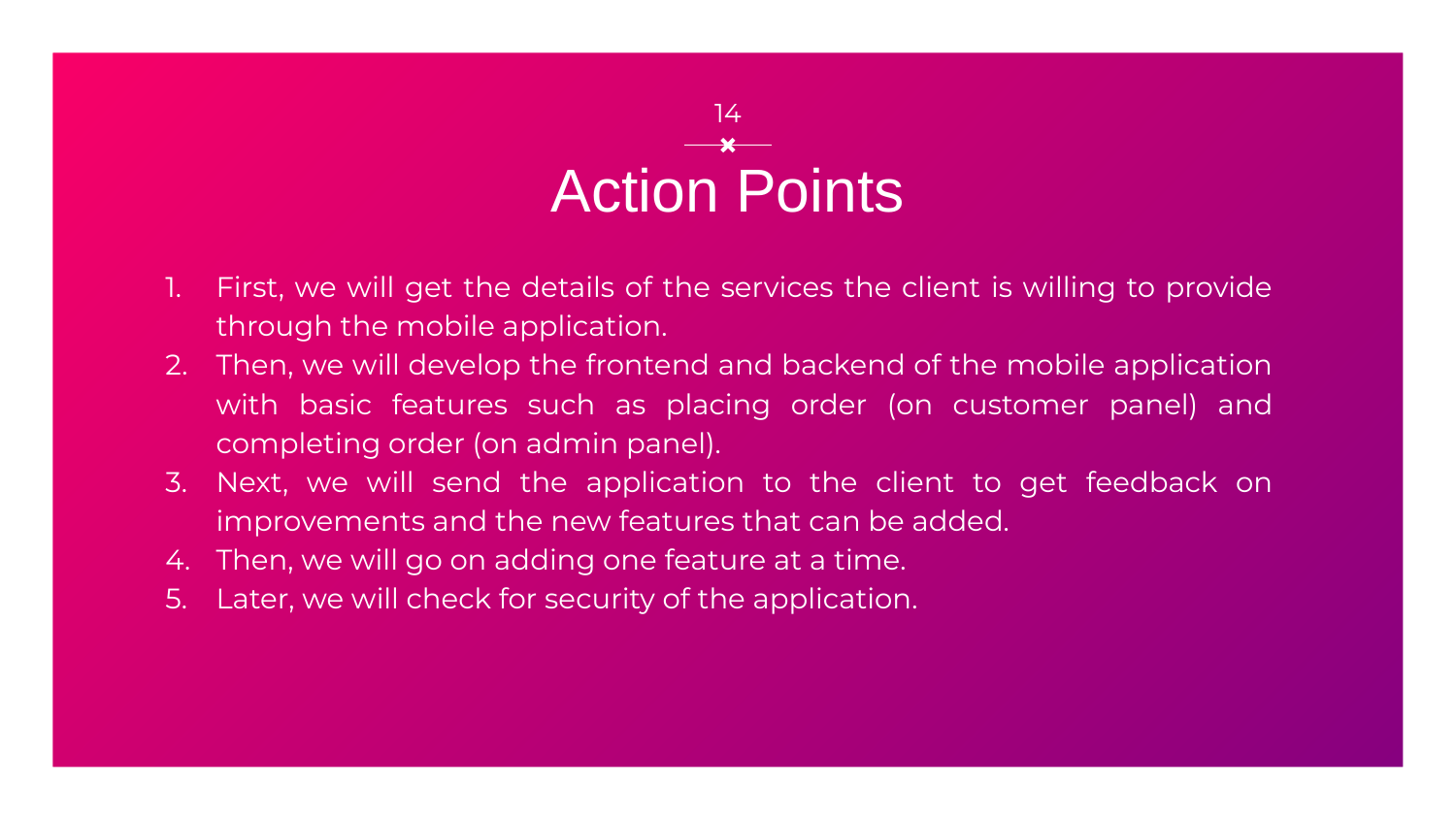

14
# Action Points
First, we will get the details of the services the client is willing to provide through the mobile application.
Then, we will develop the frontend and backend of the mobile application with basic features such as placing order (on customer panel) and completing order (on admin panel).
Next, we will send the application to the client to get feedback on improvements and the new features that can be added.
Then, we will go on adding one feature at a time.
Later, we will check for security of the application.